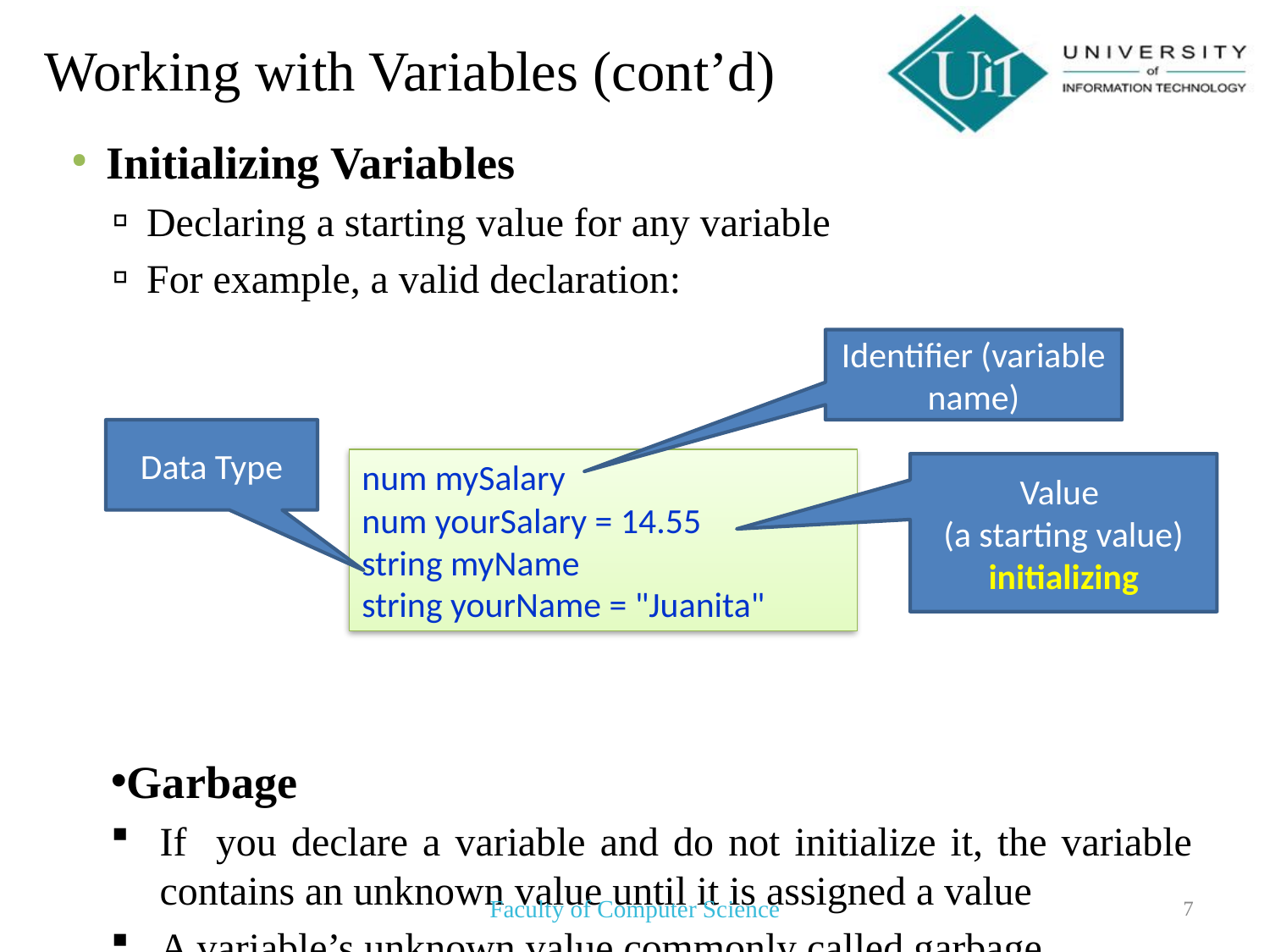

# Working with Variables (cont’d)
Initializing Variables
Declaring a starting value for any variable
For example, a valid declaration:

Garbage
If  you declare a variable and do not initialize it, the variable contains an unknown value until it is assigned a value
A variable’s unknown value commonly called garbage

Identifier (variable name)
Data Type
num mySalary
num yourSalary = 14.55
string myName
string yourName = "Juanita"
Value
(a starting value)
initializing
Faculty of Computer Science
7